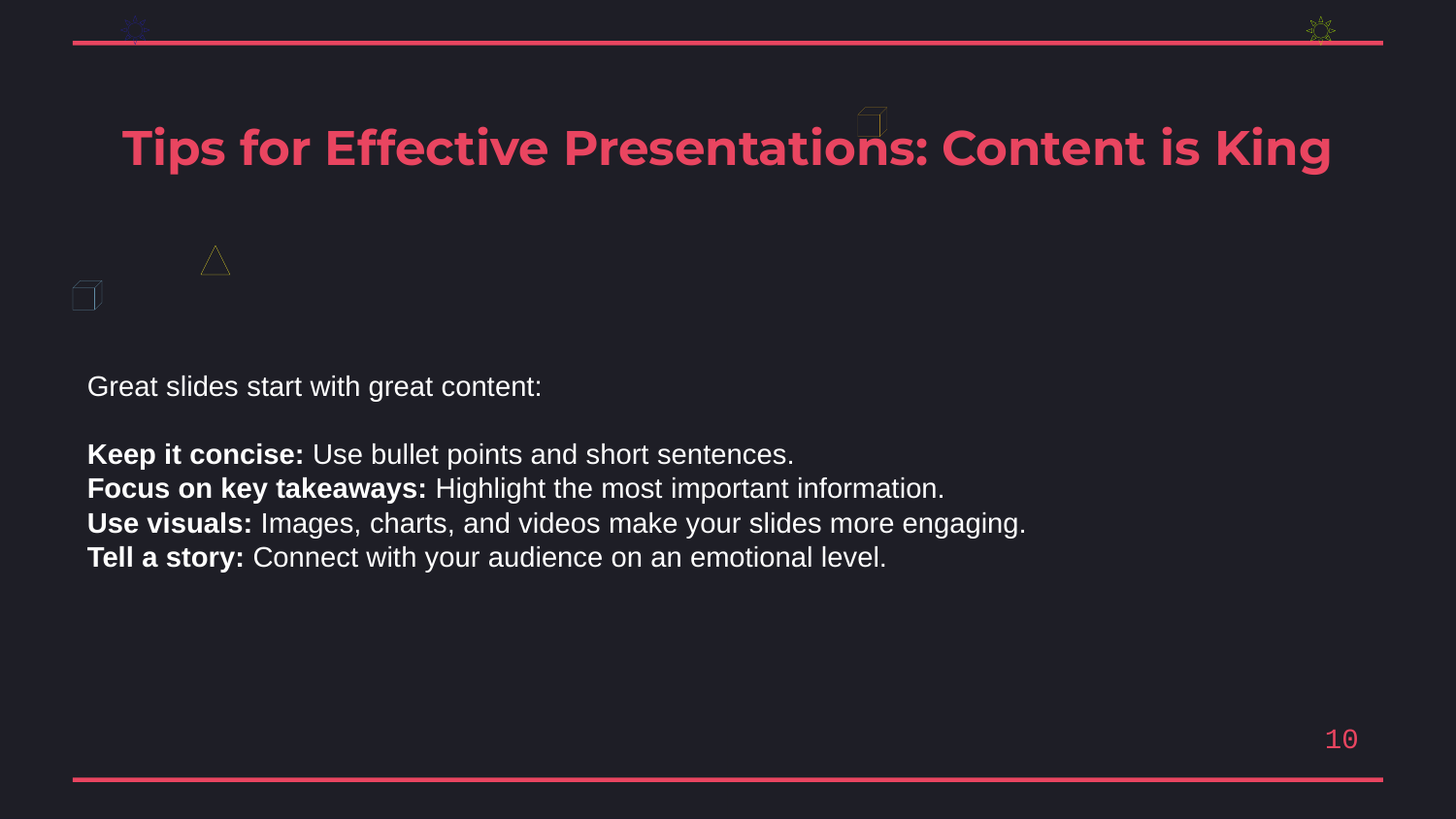

Tips for Effective Presentations: Content is King

Great slides start with great content:

Keep it concise: Use bullet points and short sentences.
Focus on key takeaways: Highlight the most important information.
Use visuals: Images, charts, and videos make your slides more engaging.
Tell a story: Connect with your audience on an emotional level.

10